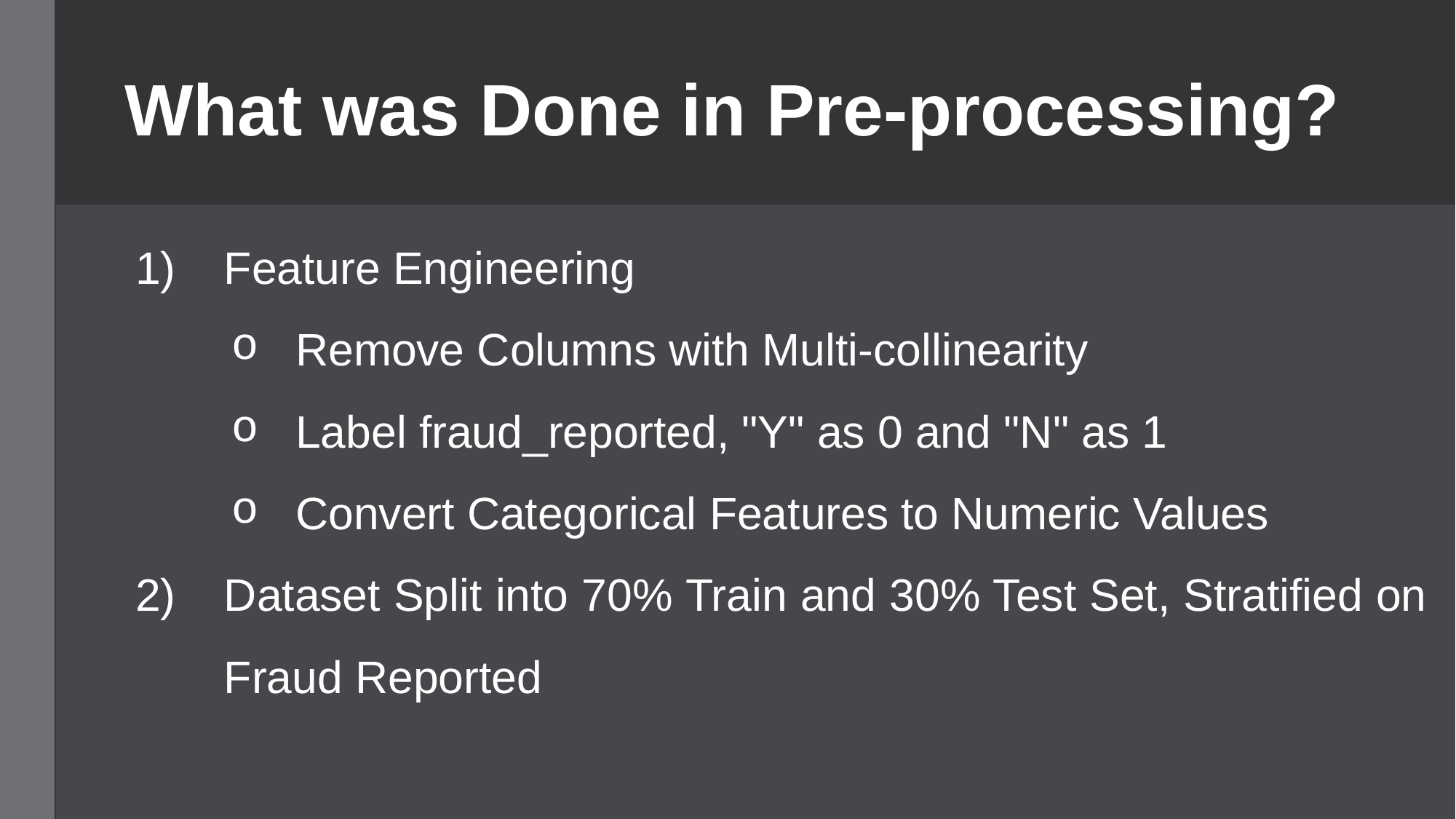

What was Done in Pre-processing?

Feature Engineering
Remove Columns with Multi-collinearity
Label fraud_reported, "Y" as 0 and "N" as 1
Convert Categorical Features to Numeric Values
Dataset Split into 70% Train and 30% Test Set, Stratified on Fraud Reported